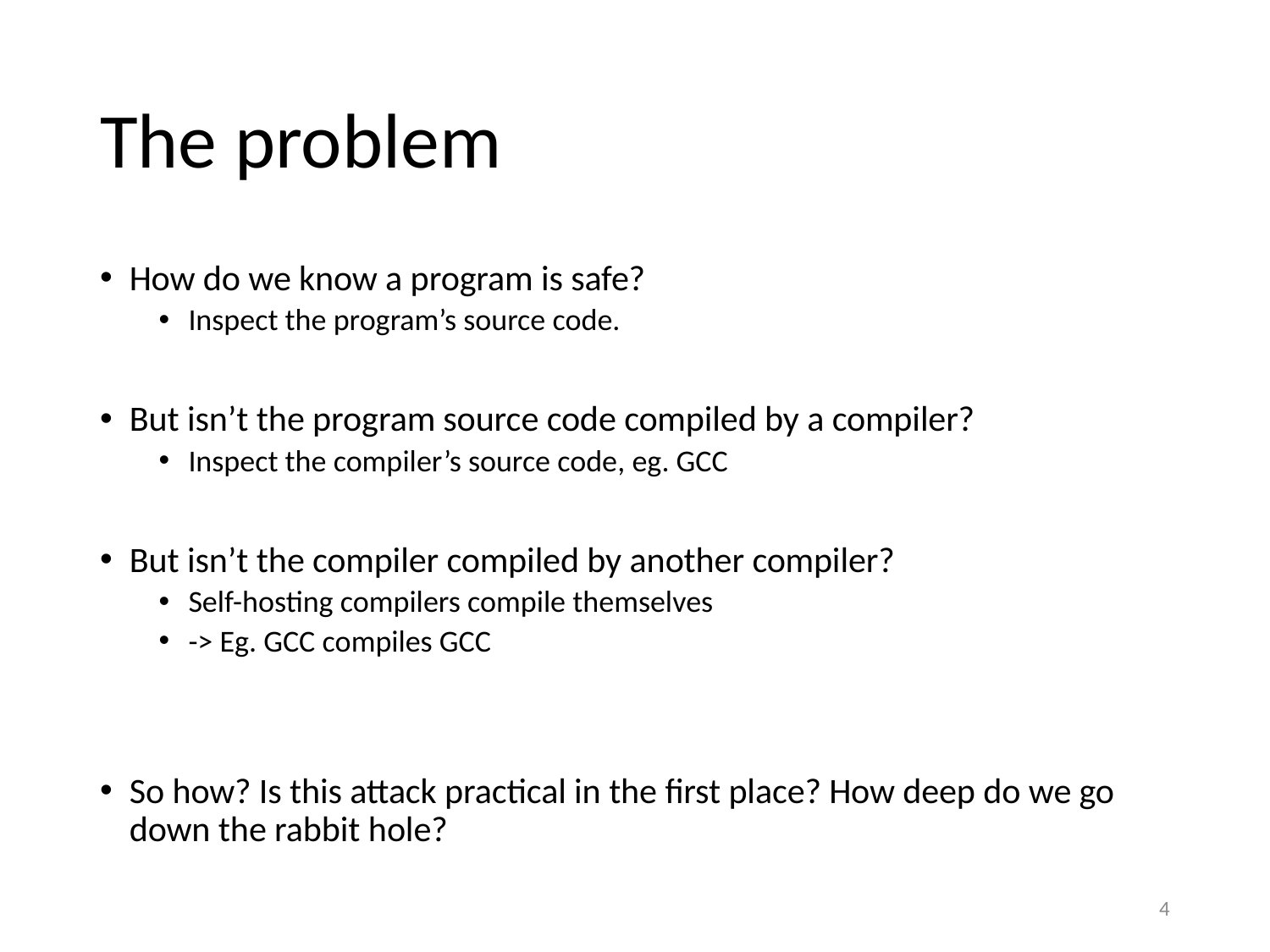

# The problem
How do we know a program is safe?
Inspect the program’s source code.

But isn’t the program source code compiled by a compiler?
Inspect the compiler’s source code, eg. GCC

But isn’t the compiler compiled by another compiler?
Self-hosting compilers compile themselves
-> Eg. GCC compiles GCC

So how? Is this attack practical in the first place? How deep do we go down the rabbit hole?

4